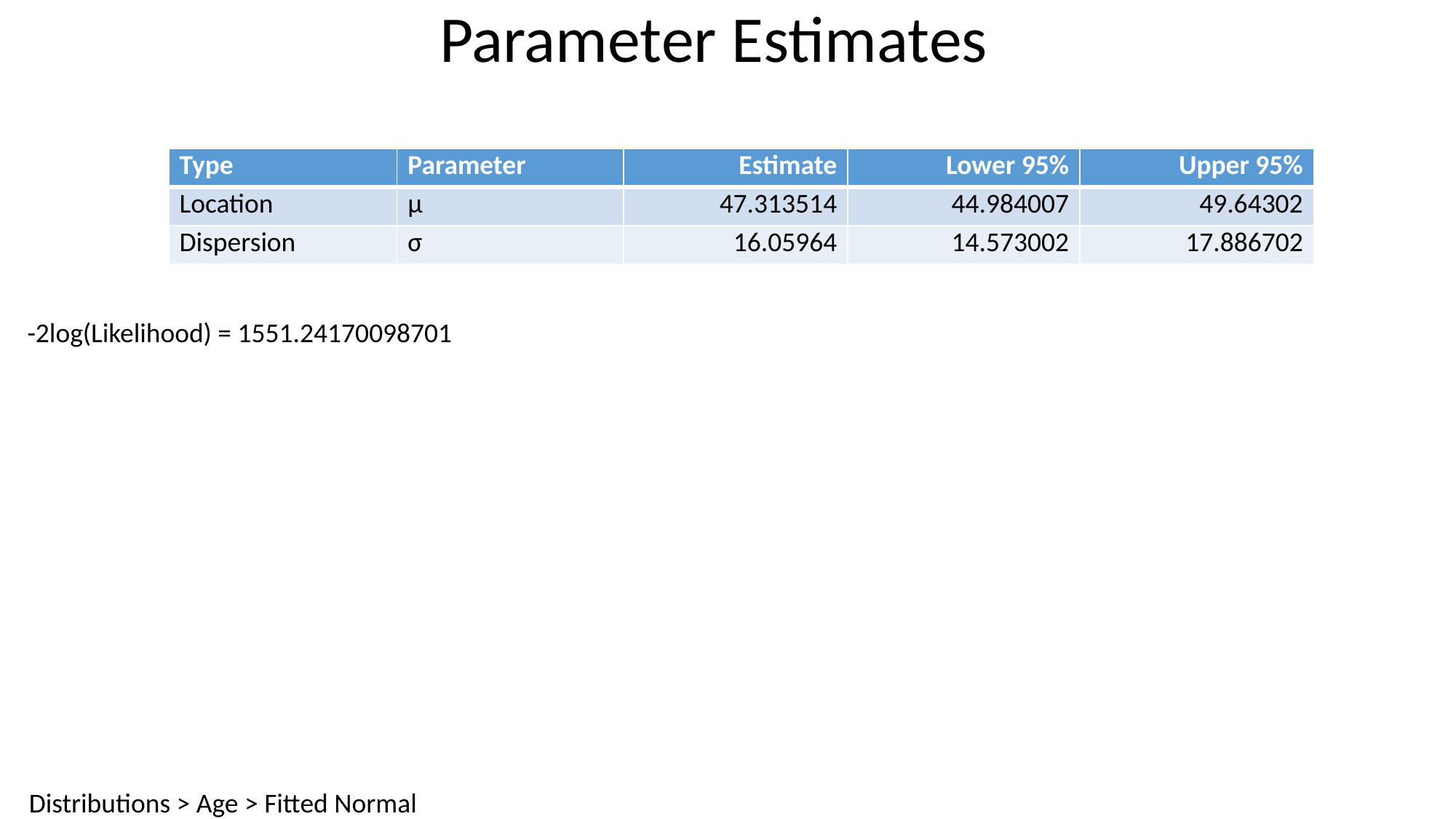

# Parameter Estimates
| Type | Parameter | Estimate | Lower 95% | Upper 95% |
| --- | --- | --- | --- | --- |
| Location | μ | 47.313514 | 44.984007 | 49.64302 |
| Dispersion | σ | 16.05964 | 14.573002 | 17.886702 |
-2log(Likelihood) = 1551.24170098701
Distributions > Age > Fitted Normal